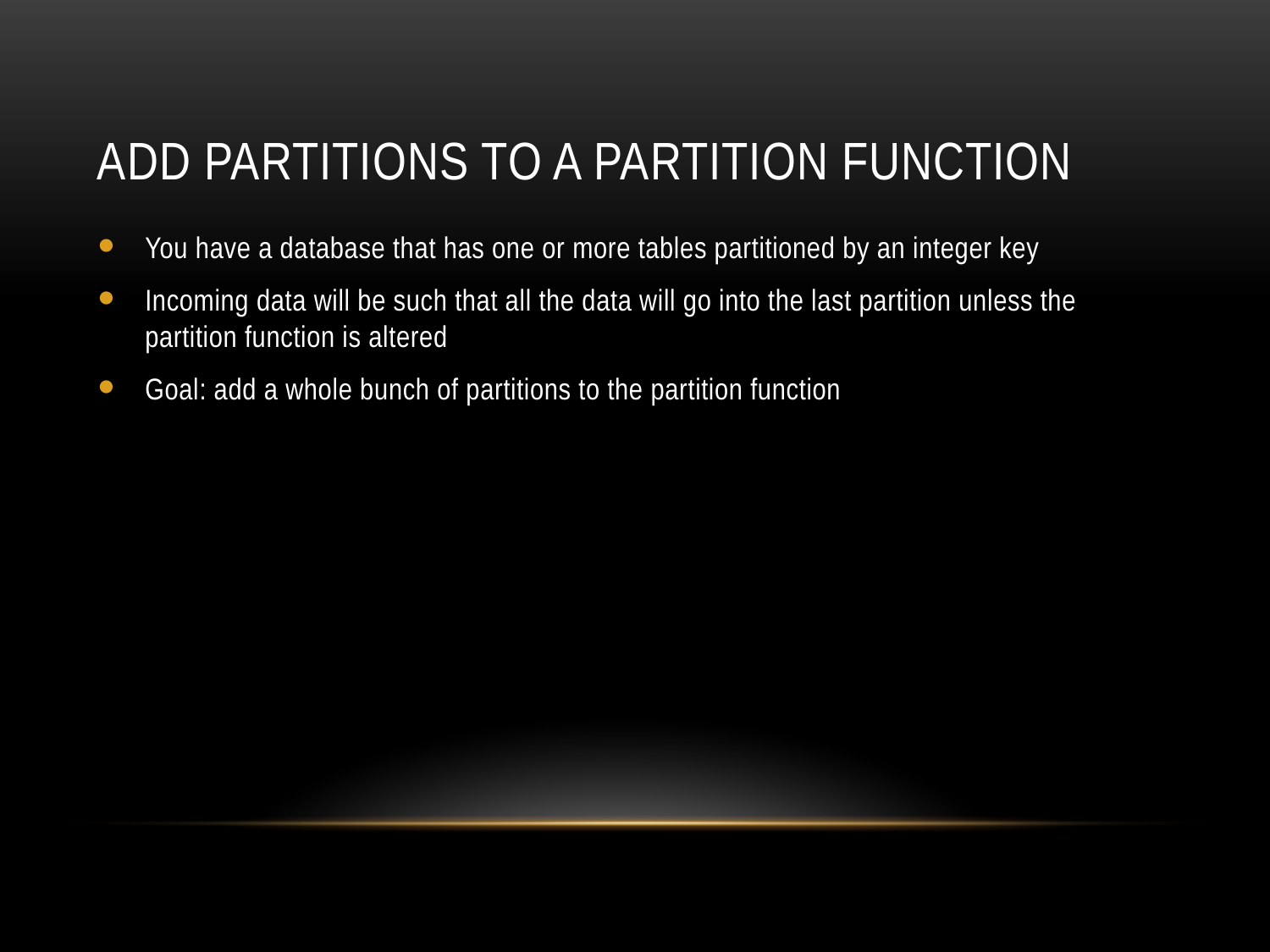

# Add partitions to A partition Function
You have a database that has one or more tables partitioned by an integer key
Incoming data will be such that all the data will go into the last partition unless the partition function is altered
Goal: add a whole bunch of partitions to the partition function